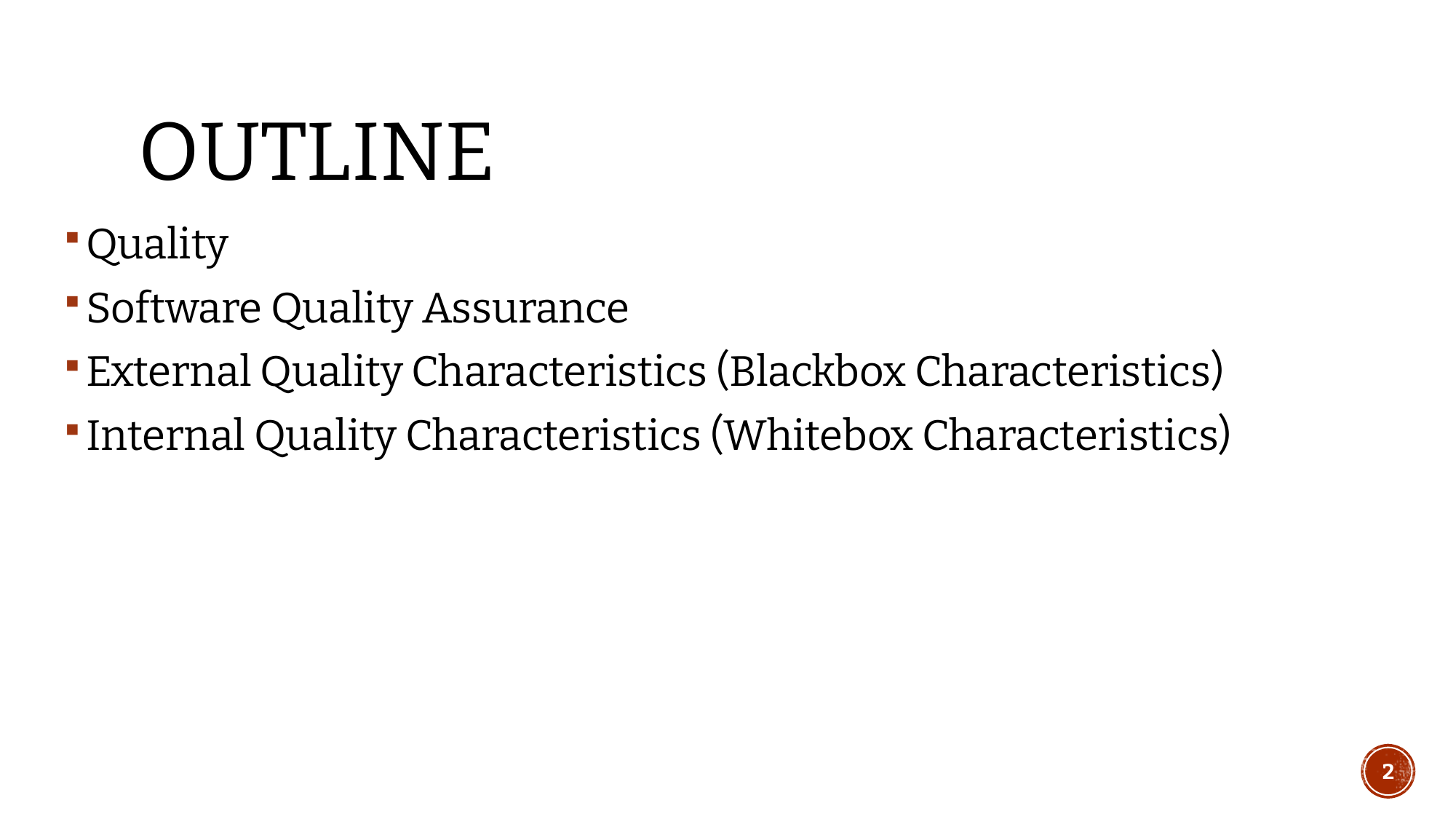

# Outline
Quality
Software Quality Assurance
External Quality Characteristics (Blackbox Characteristics)
Internal Quality Characteristics (Whitebox Characteristics)

2